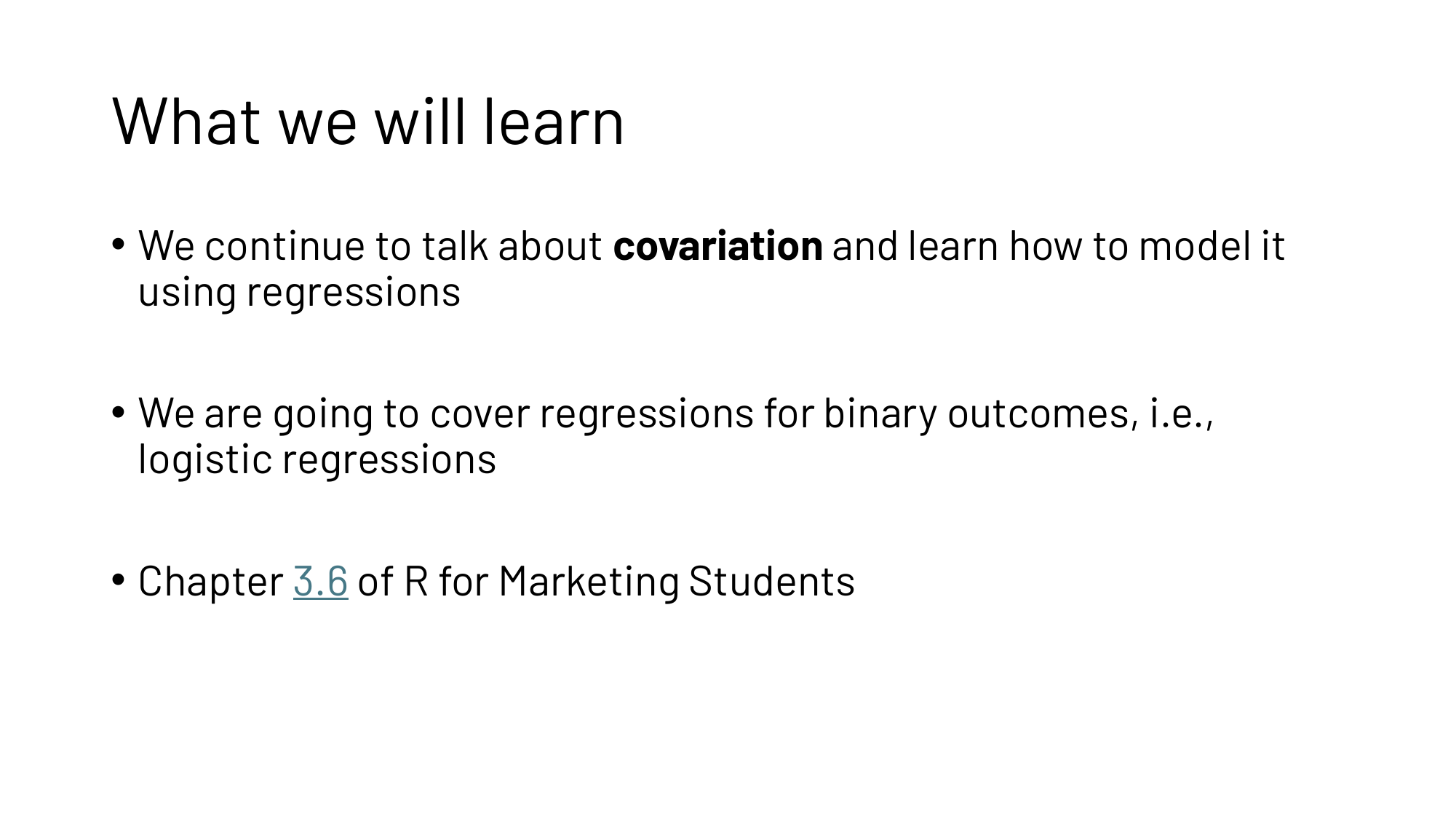

# What we will learn
We continue to talk about covariation and learn how to model it using regressions

We are going to cover regressions for binary outcomes, i.e., logistic regressions

Chapter 3.6 of R for Marketing Students